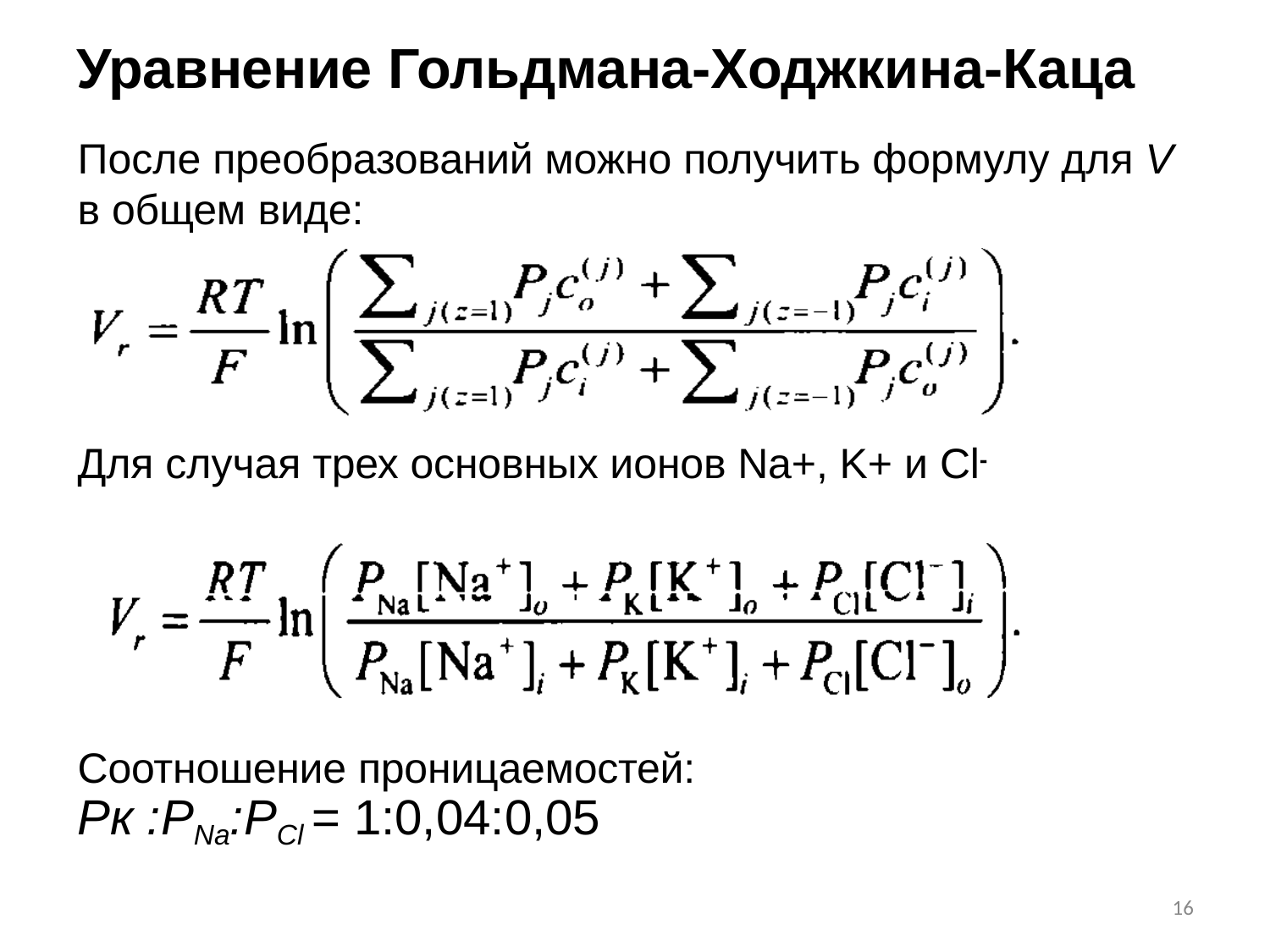

# Уравнение Гольдмана-Ходжкина-Каца
После преобразований можно получить формулу для V
в общем виде:

Для случая трех основных ионов Na+, K+ и Cl-

Соотношение проницаемостей:
Рк :PNa:РCl = 1:0,04:0,05
16